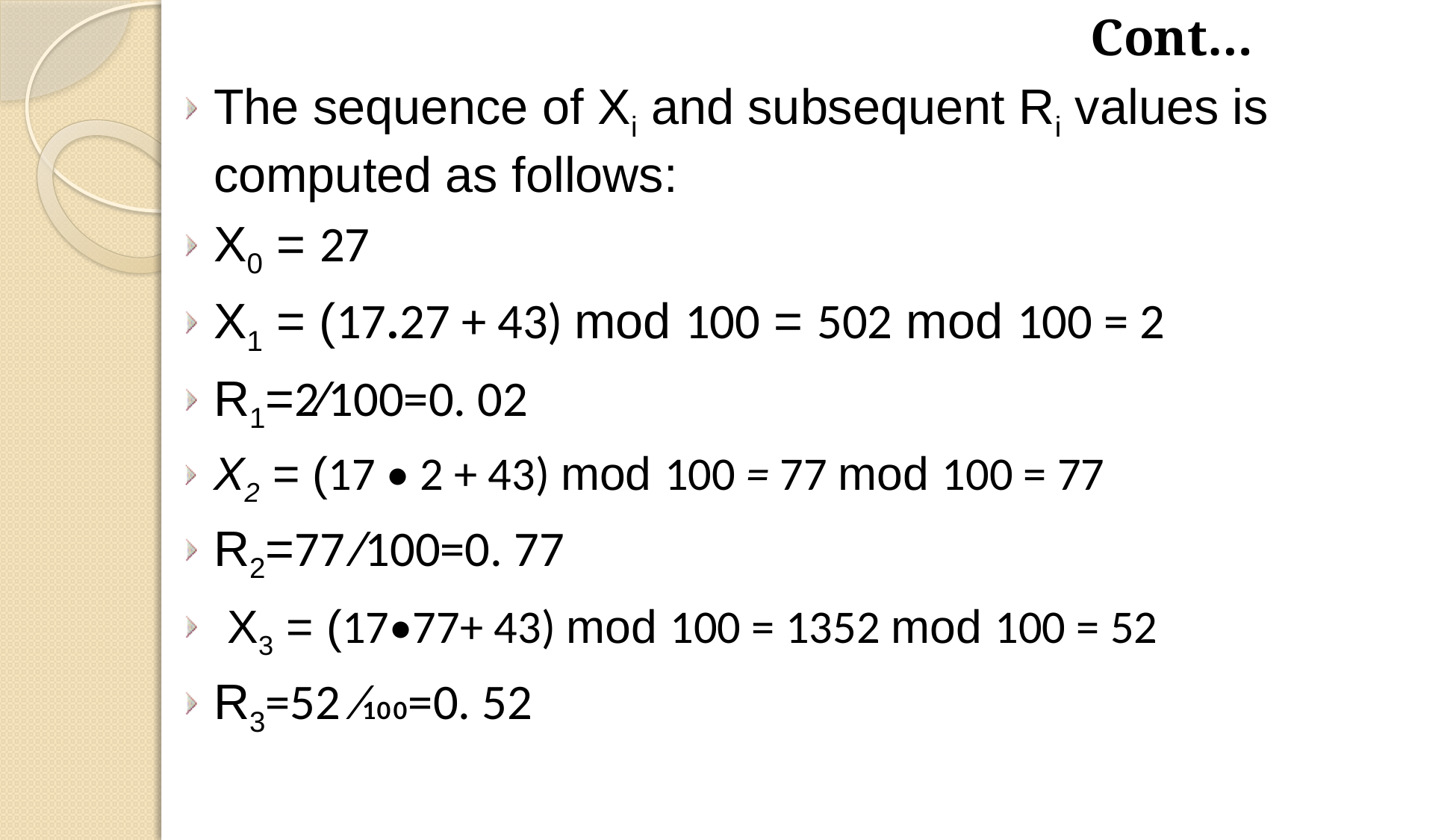

Cont…
The sequence of Xi and subsequent Ri values is computed as follows:
X0 = 27
X1 = (17.27 + 43) mod 100 = 502 mod 100 = 2
R1=2⁄100=0. 02
X2 = (17 • 2 + 43) mod 100 = 77 mod 100 = 77
R2=77 ⁄100=0. 77
 X3 = (17•77+ 43) mod 100 = 1352 mod 100 = 52
R3=52 ⁄100=0. 52